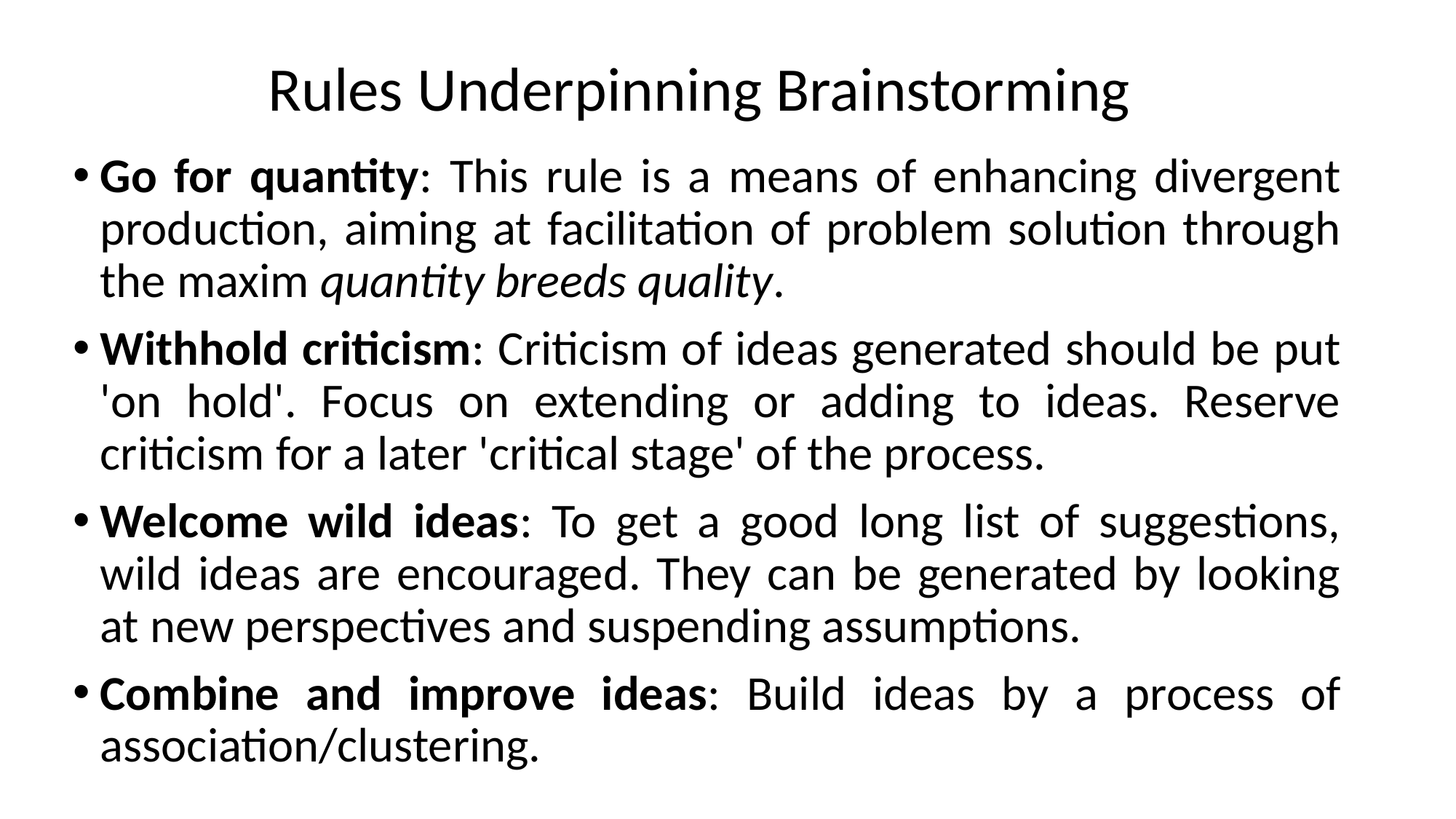

# Rules Underpinning Brainstorming
Go for quantity: This rule is a means of enhancing divergent production, aiming at facilitation of problem solution through the maxim quantity breeds quality.
Withhold criticism: Criticism of ideas generated should be put 'on hold'. Focus on extending or adding to ideas. Reserve criticism for a later 'critical stage' of the process.
Welcome wild ideas: To get a good long list of suggestions, wild ideas are encouraged. They can be generated by looking at new perspectives and suspending assumptions.
Combine and improve ideas: Build ideas by a process of association/clustering.